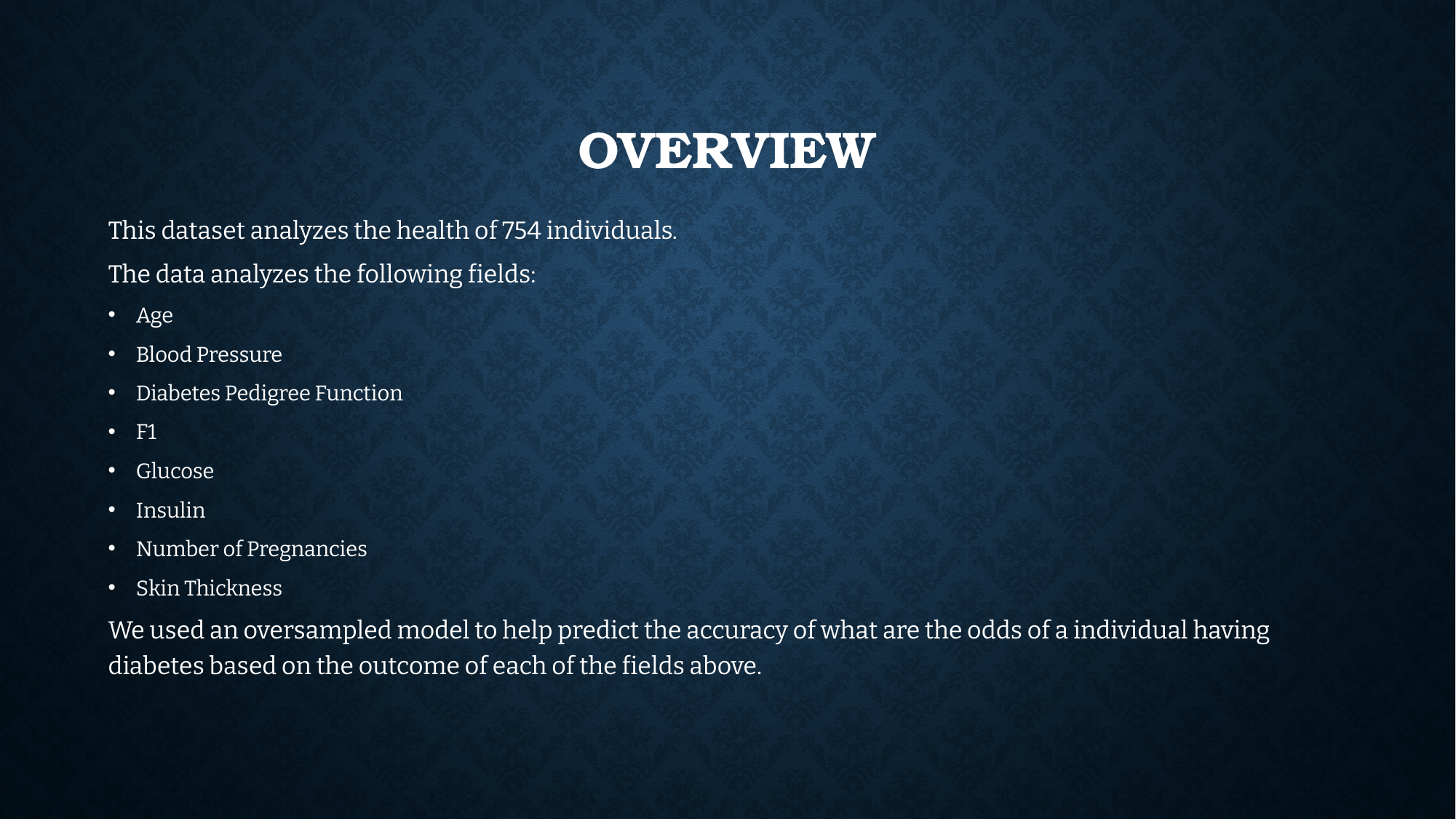

# Overview
This dataset analyzes the health of 754 individuals.
The data analyzes the following fields:
Age
Blood Pressure
Diabetes Pedigree Function
F1
Glucose
Insulin
Number of Pregnancies
Skin Thickness
We used an oversampled model to help predict the accuracy of what are the odds of a individual having diabetes based on the outcome of each of the fields above.